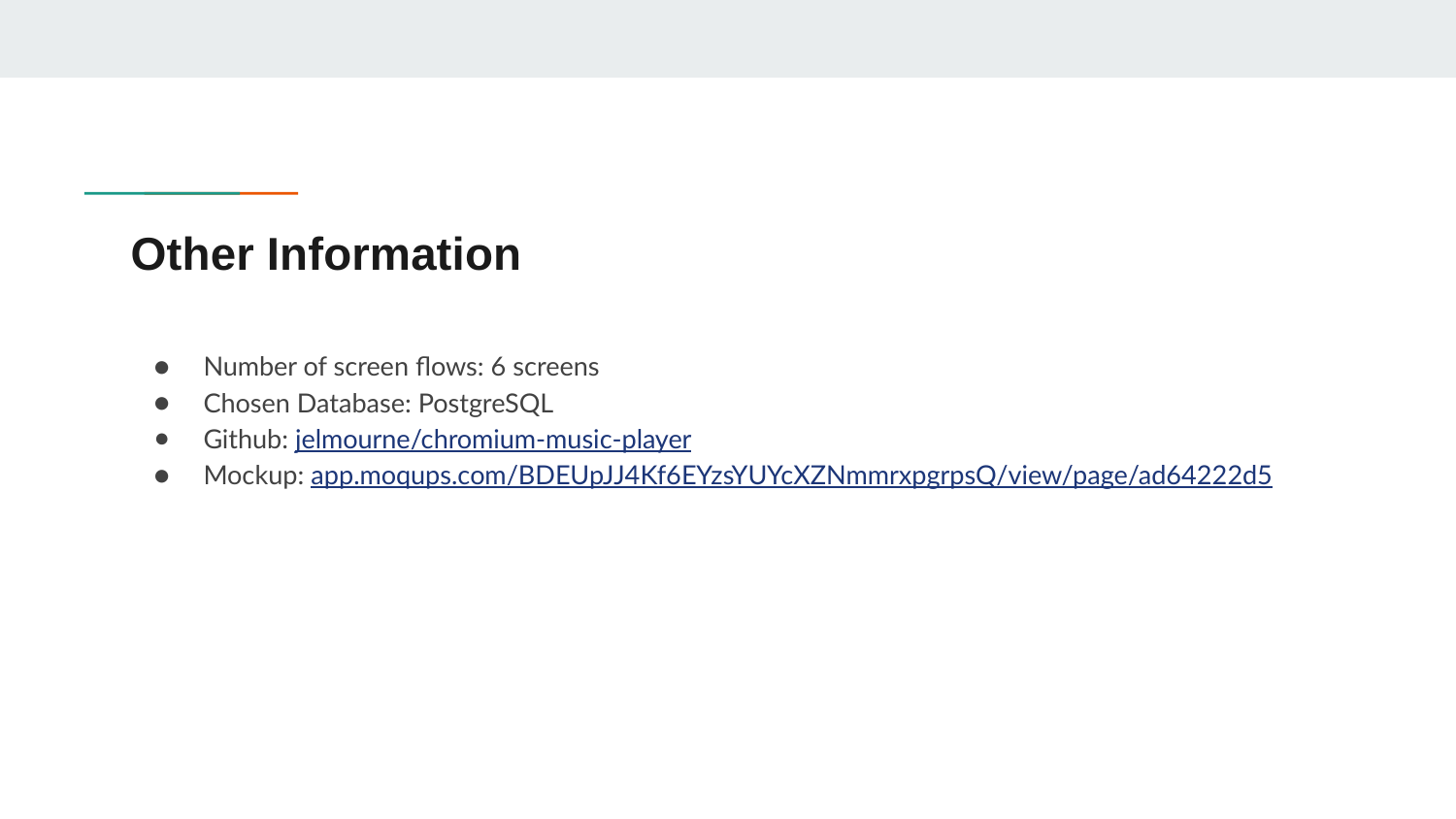

# Other Information
Number of screen flows: 6 screens
Chosen Database: PostgreSQL
Github: jelmourne/chromium-music-player
Mockup: app.moqups.com/BDEUpJJ4Kf6EYzsYUYcXZNmmrxpgrpsQ/view/page/ad64222d5